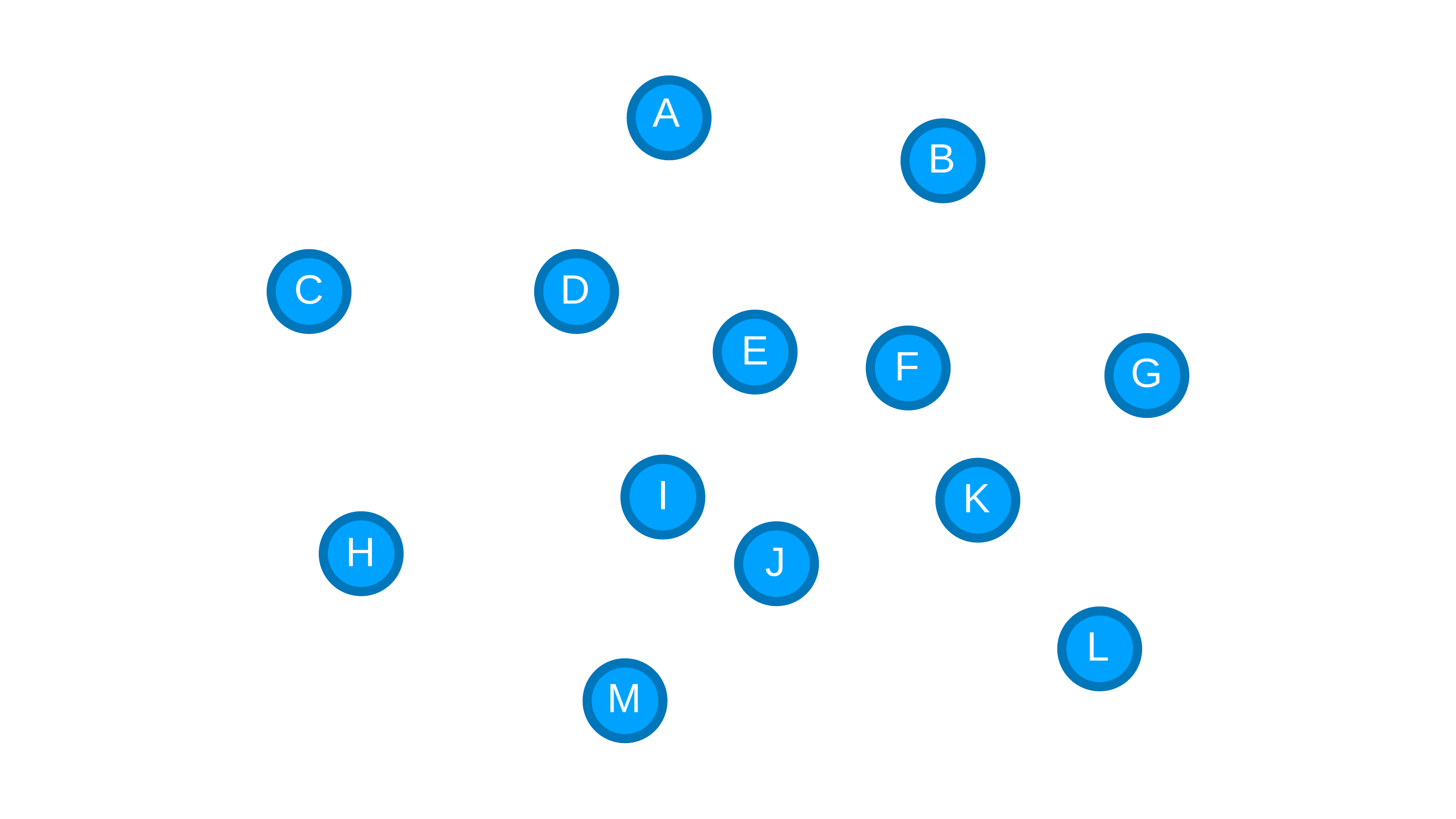

A
B

C
D

E

F
G

I
K

H
J

L

M